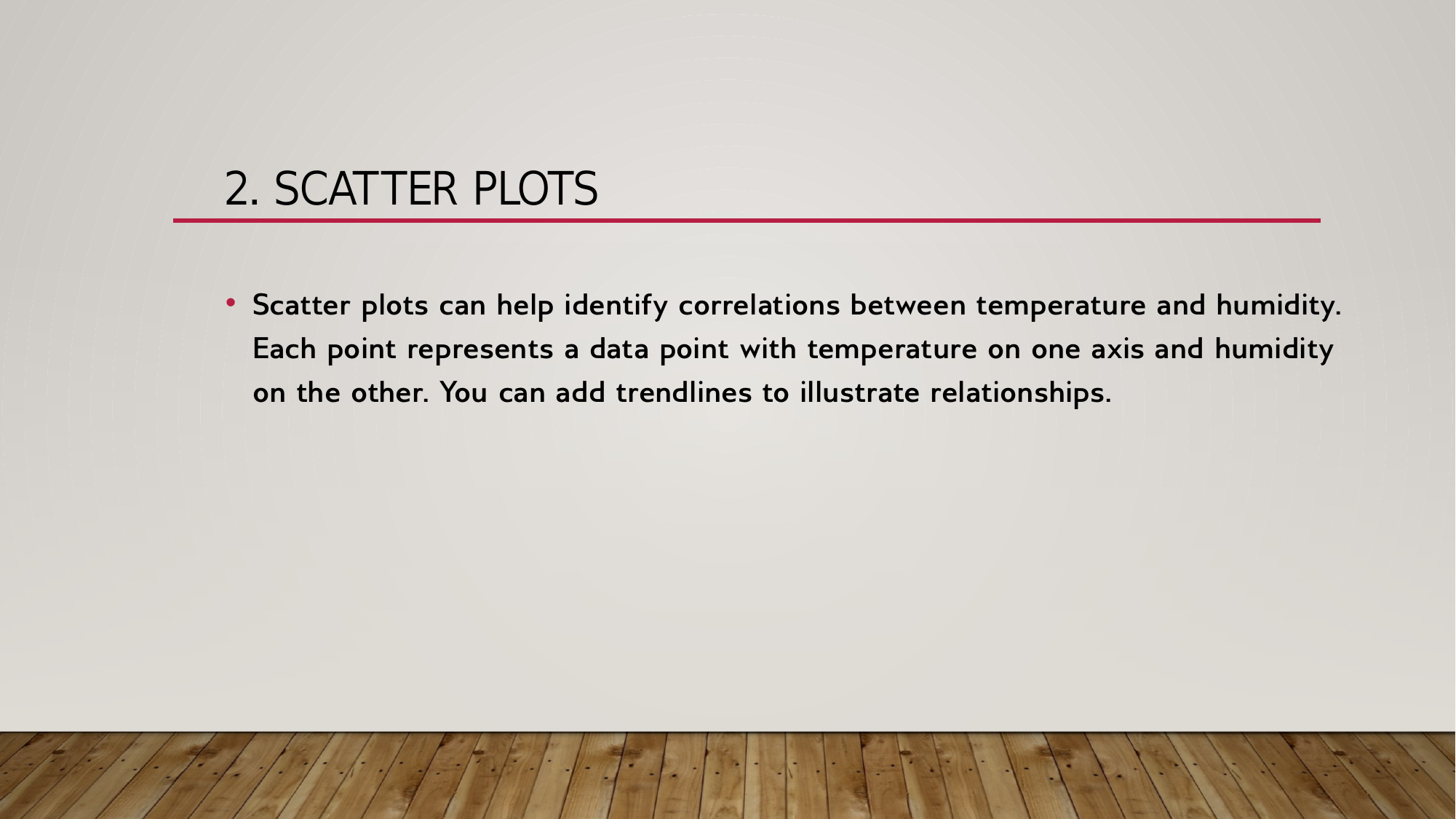

# 2. Scatter plots
Scatter plots can help identify correlations between temperature and humidity. Each point represents a data point with temperature on one axis and humidity on the other. You can add trendlines to illustrate relationships.